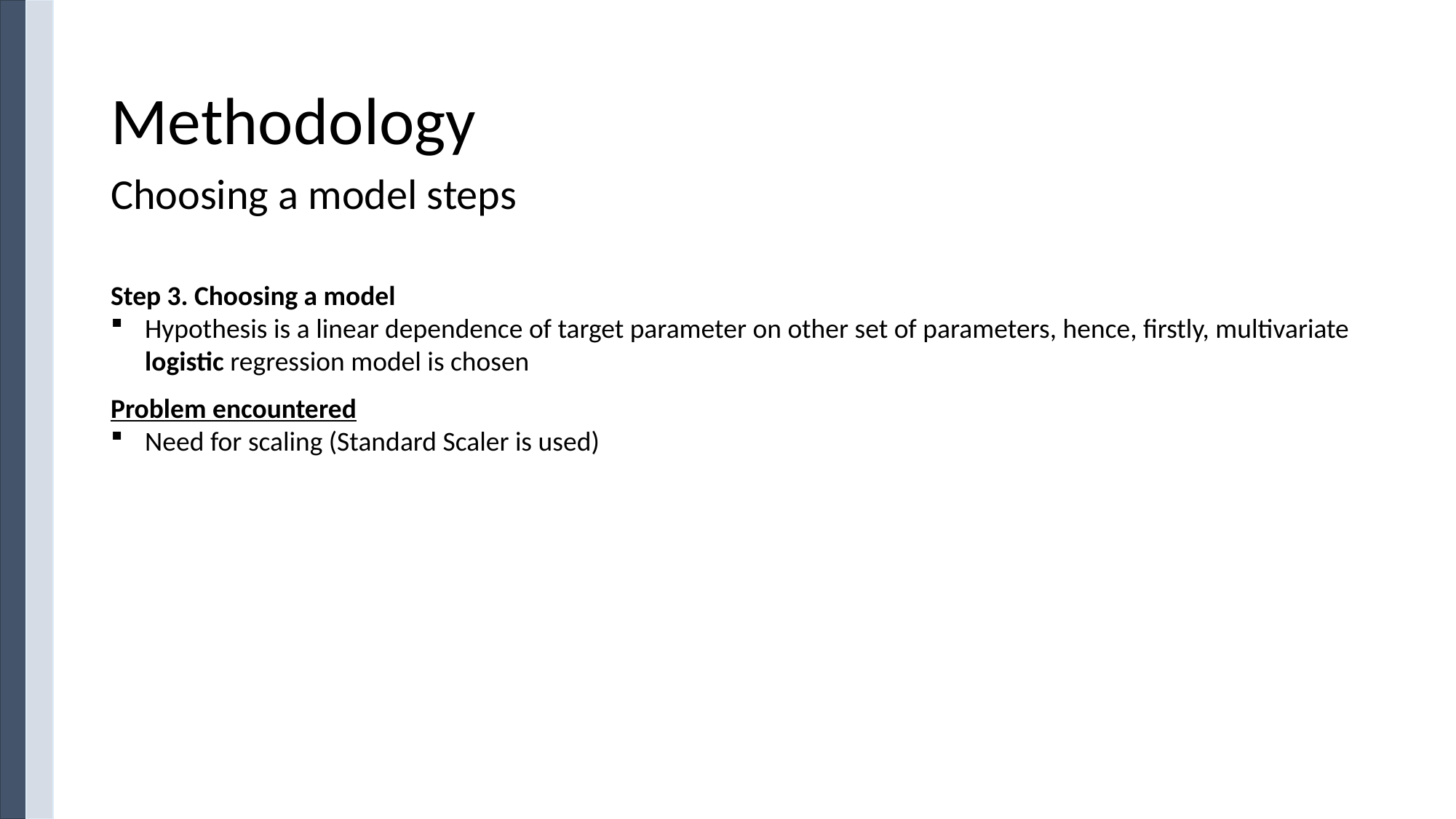

# Methodology
Choosing a model steps
Step 3. Choosing a model
Hypothesis is a linear dependence of target parameter on other set of parameters, hence, firstly, multivariate logistic regression model is chosen

Problem encountered
Need for scaling (Standard Scaler is used)